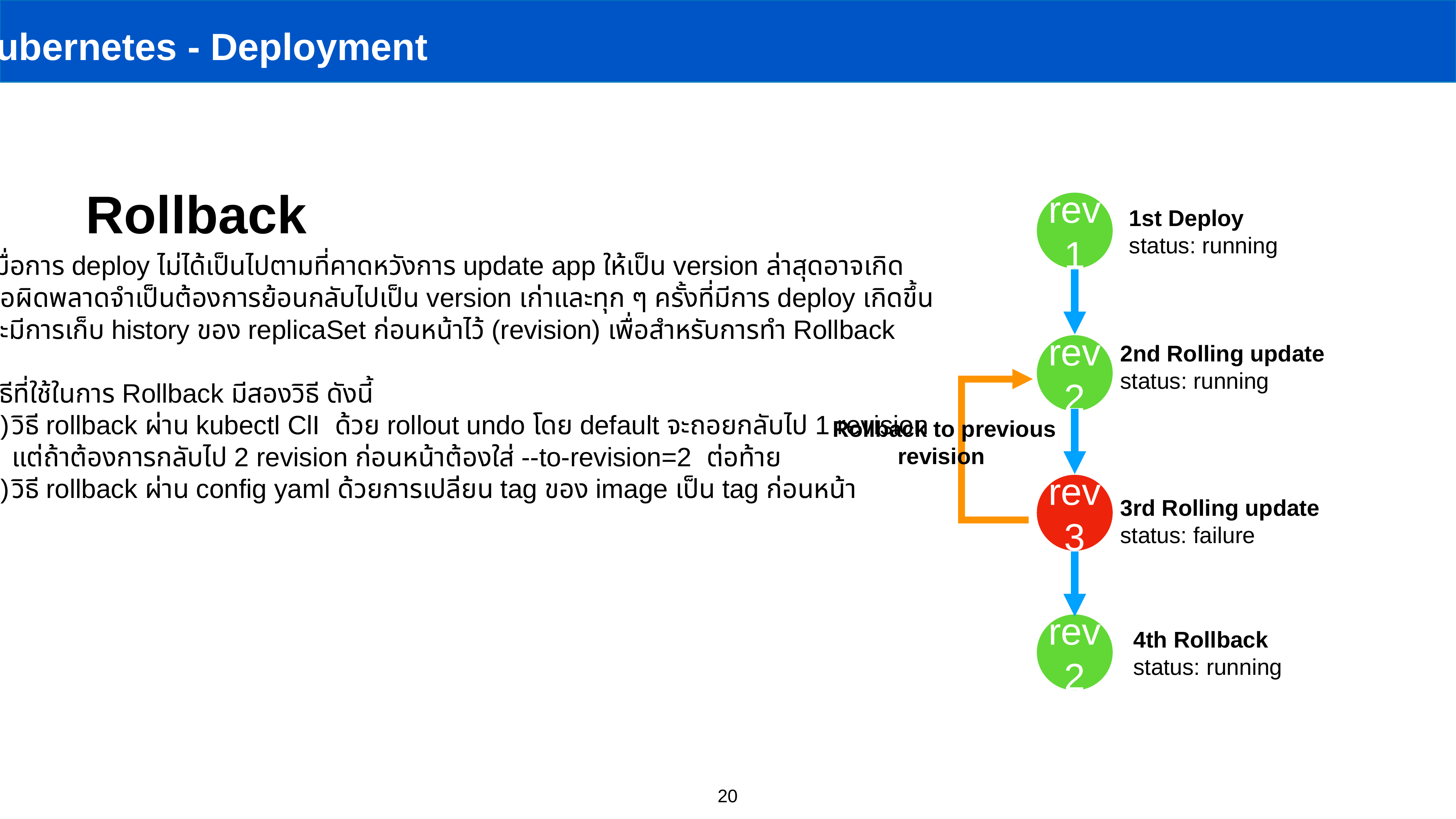

Kubernetes - Deployment
Rollback
rev1
1st Deploy
status: running

rev2
2nd Rolling update
status: running

Rollback to previous
revision
rev3
3rd Rolling update
status: failure

rev2
4th Rollback
status: running
เมื่อการ deploy ไม่ได้เป็นไปตามที่คาดหวังการ update app ให้เป็น version ล่าสุดอาจเกิด
ข้อผิดพลาดจำเป็นต้องการย้อนกลับไปเป็น version เก่าและทุก ๆ ครั้งที่มีการ deploy เกิดขึ้น
จะมีการเก็บ history ของ replicaSet ก่อนหน้าไว้ (revision) เพื่อสำหรับการทำ Rollback

วิธีที่ใช้ในการ Rollback มีสองวิธี ดังนี้
วิธี rollback ผ่าน kubectl ClI  ด้วย rollout undo โดย default จะถอยกลับไป 1 revision
แต่ถ้าต้องการกลับไป 2 revision ก่อนหน้าต้องใส่ --to-revision=2  ต่อท้าย
วิธี rollback ผ่าน config yaml ด้วยการเปลี่ยน tag ของ image เป็น tag ก่อนหน้า
20